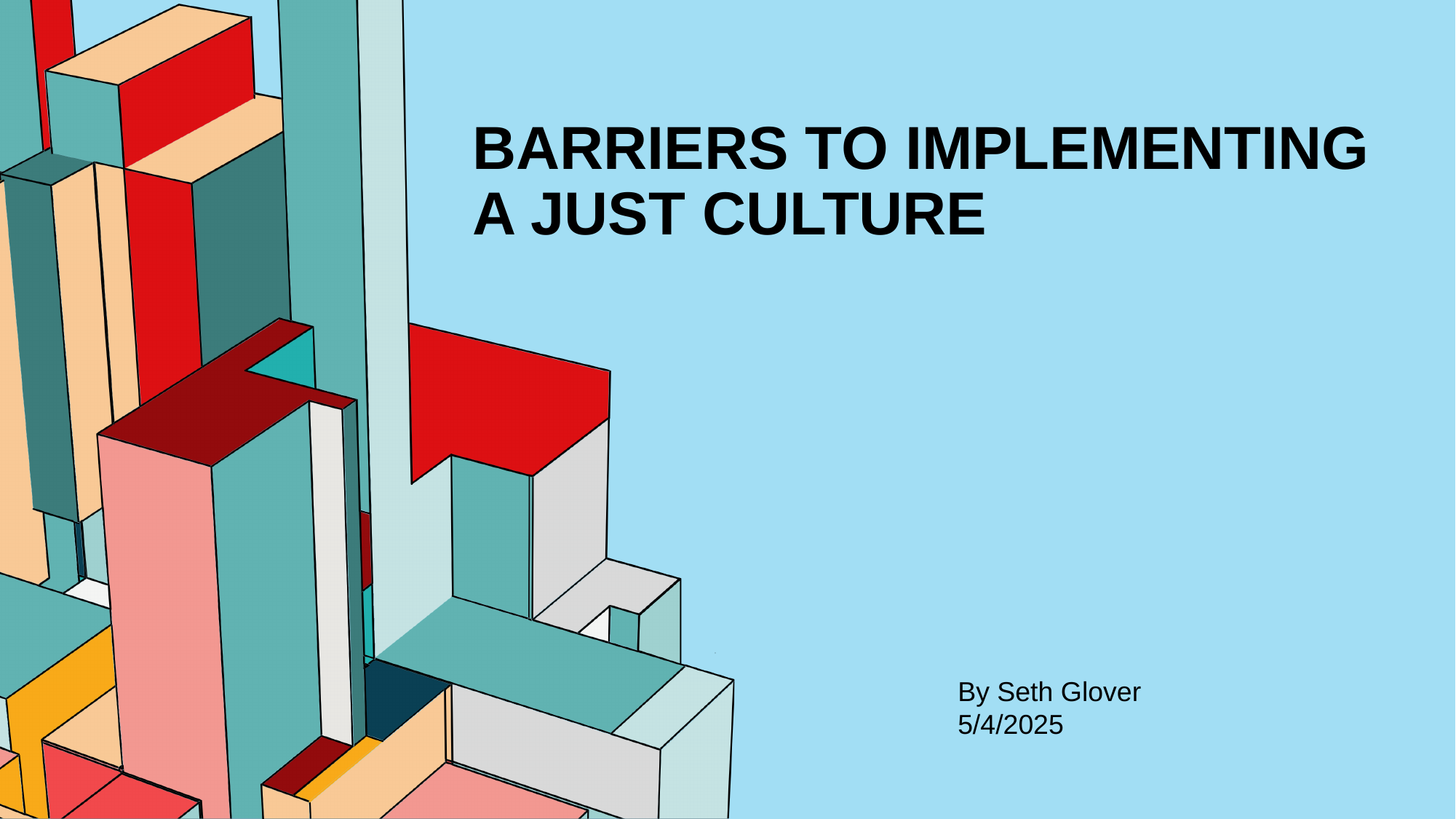

# Barriers to Implementing a Just Culture
By Seth Glover
5/4/2025